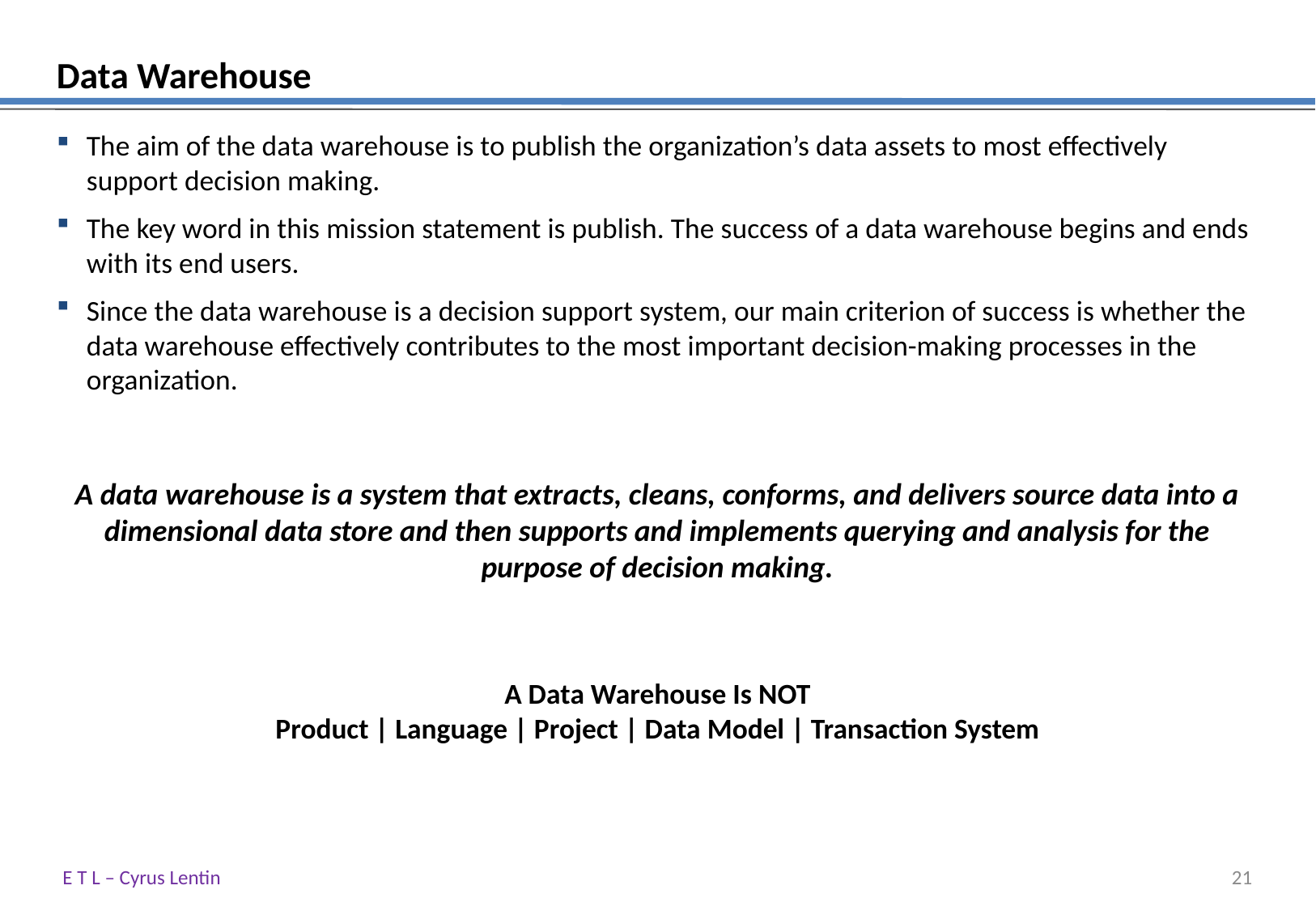

# Data Warehouse
The aim of the data warehouse is to publish the organization’s data assets to most effectively support decision making.
The key word in this mission statement is publish. The success of a data warehouse begins and ends with its end users.
Since the data warehouse is a decision support system, our main criterion of success is whether the data warehouse effectively contributes to the most important decision-making processes in the organization.

A data warehouse is a system that extracts, cleans, conforms, and delivers source data into a dimensional data store and then supports and implements querying and analysis for the purpose of decision making.

A Data Warehouse Is NOT
Product | Language | Project | Data Model | Transaction System
E T L – Cyrus Lentin
21